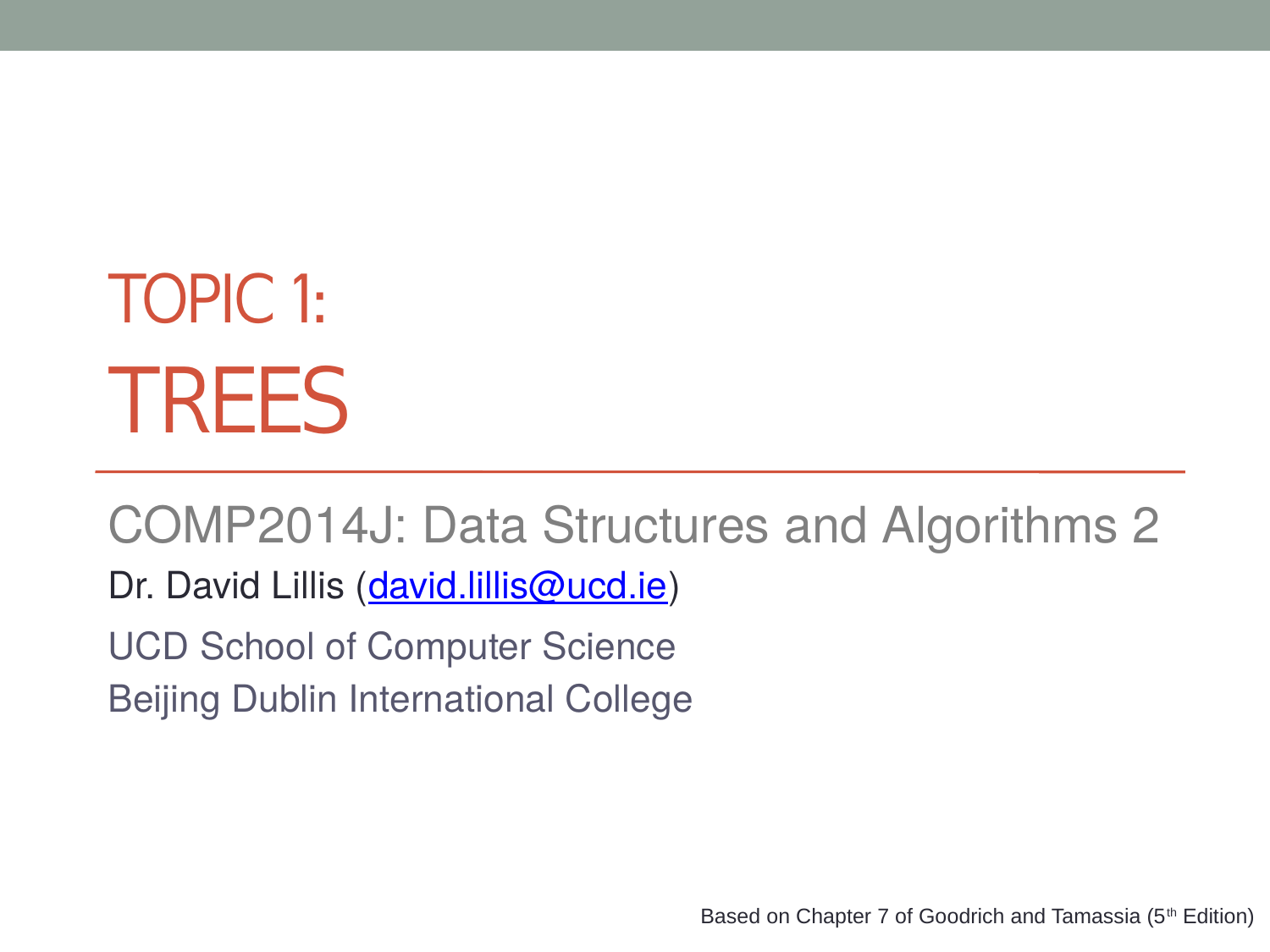

# Topic 1: Trees
COMP2014J: Data Structures and Algorithms 2
Dr. David Lillis (david.lillis@ucd.ie)
UCD School of Computer Science
Beijing Dublin International College
Based on Chapter 7 of Goodrich and Tamassia (5th Edition)